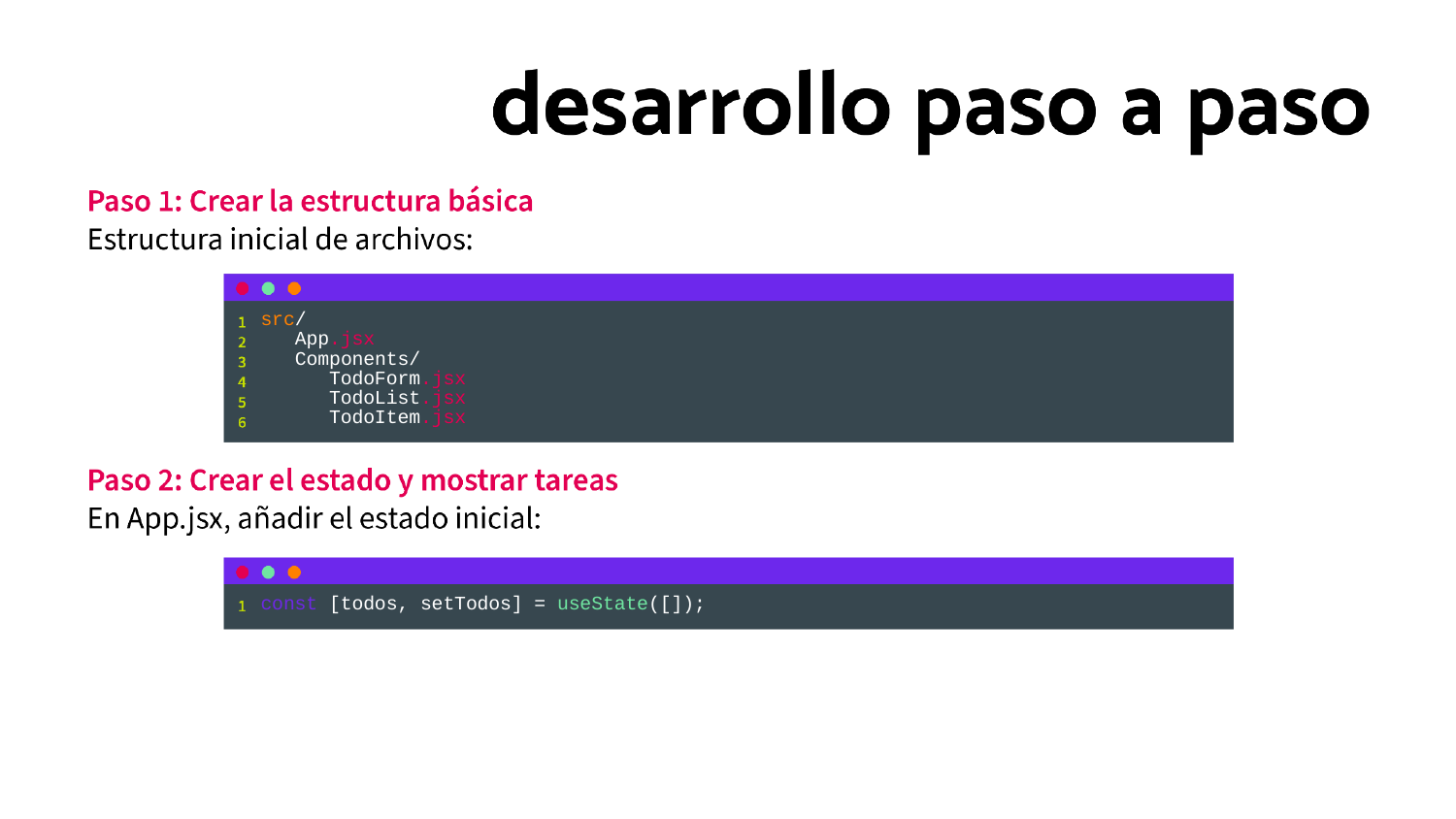

src/
   App.jsx
   Components/
      TodoForm.jsx
      TodoList.jsx
      TodoItem.jsx
const [todos, setTodos] = useState([]);